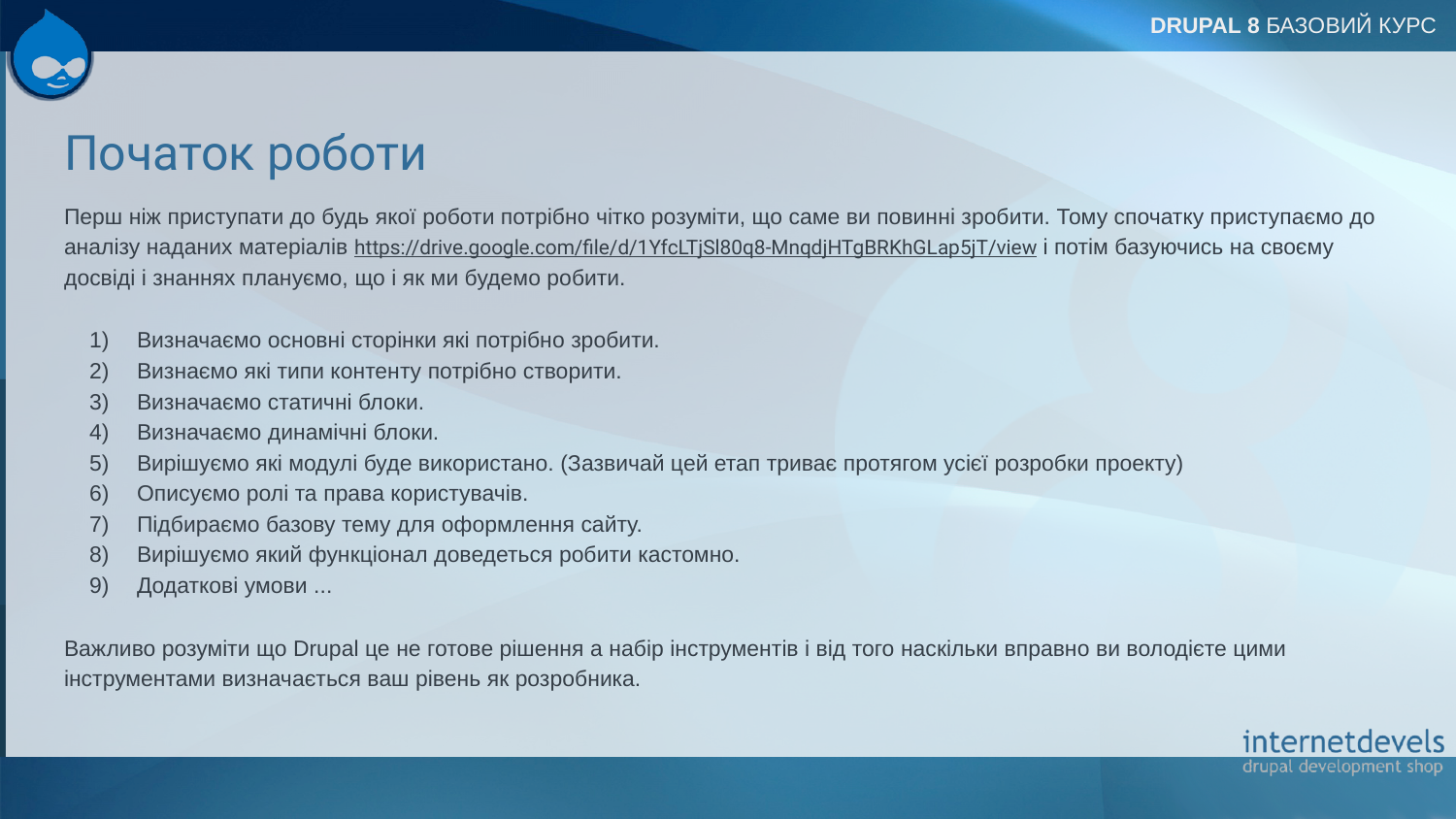

# Початок роботи
Перш ніж приступати до будь якої роботи потрібно чітко розуміти, що саме ви повинні зробити. Тому спочатку приступаємо до аналізу наданих матеріалів https://drive.google.com/file/d/1YfcLTjSl80q8-MnqdjHTgBRKhGLap5jT/view і потім базуючись на своєму досвіді і знаннях плануємо, що і як ми будемо робити.
Визначаємо основні сторінки які потрібно зробити.
Визнаємо які типи контенту потрібно створити.
Визначаємо статичні блоки.
Визначаємо динамічні блоки.
Вирішуємо які модулі буде використано. (Зазвичай цей етап триває протягом усієї розробки проекту)
Описуємо ролі та права користувачів.
Підбираємо базову тему для оформлення сайту.
Вирішуємо який функціонал доведеться робити кастомно.
Додаткові умови ...
Важливо розуміти що Drupal це не готове рішення а набір інструментів і від того наскільки вправно ви володієте цими інструментами визначається ваш рівень як розробника.